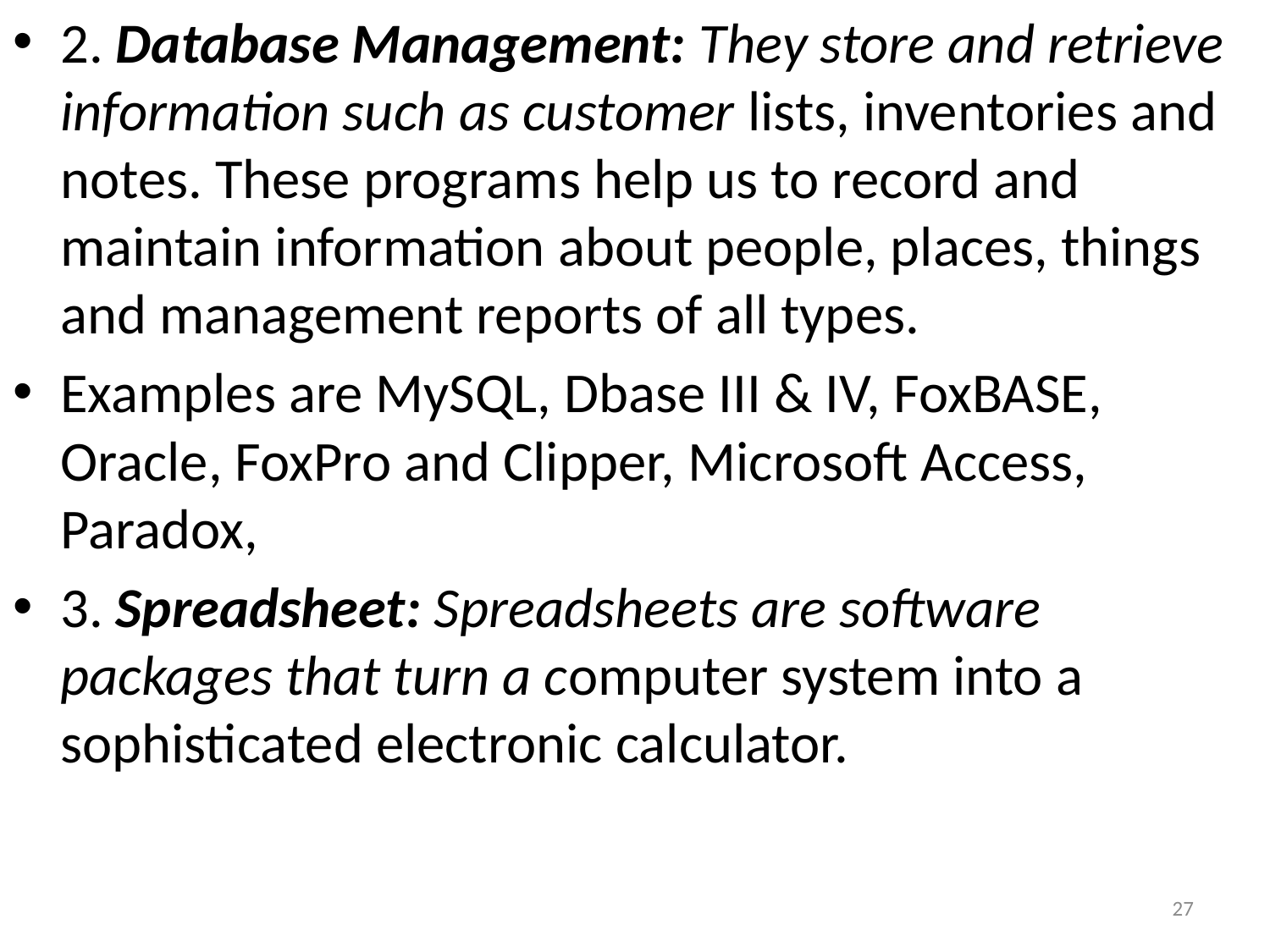

2. Database Management: They store and retrieve information such as customer lists, inventories and notes. These programs help us to record and maintain information about people, places, things and management reports of all types.
Examples are MySQL, Dbase III & IV, FoxBASE, Oracle, FoxPro and Clipper, Microsoft Access, Paradox,
3. Spreadsheet: Spreadsheets are software packages that turn a computer system into a sophisticated electronic calculator.
27